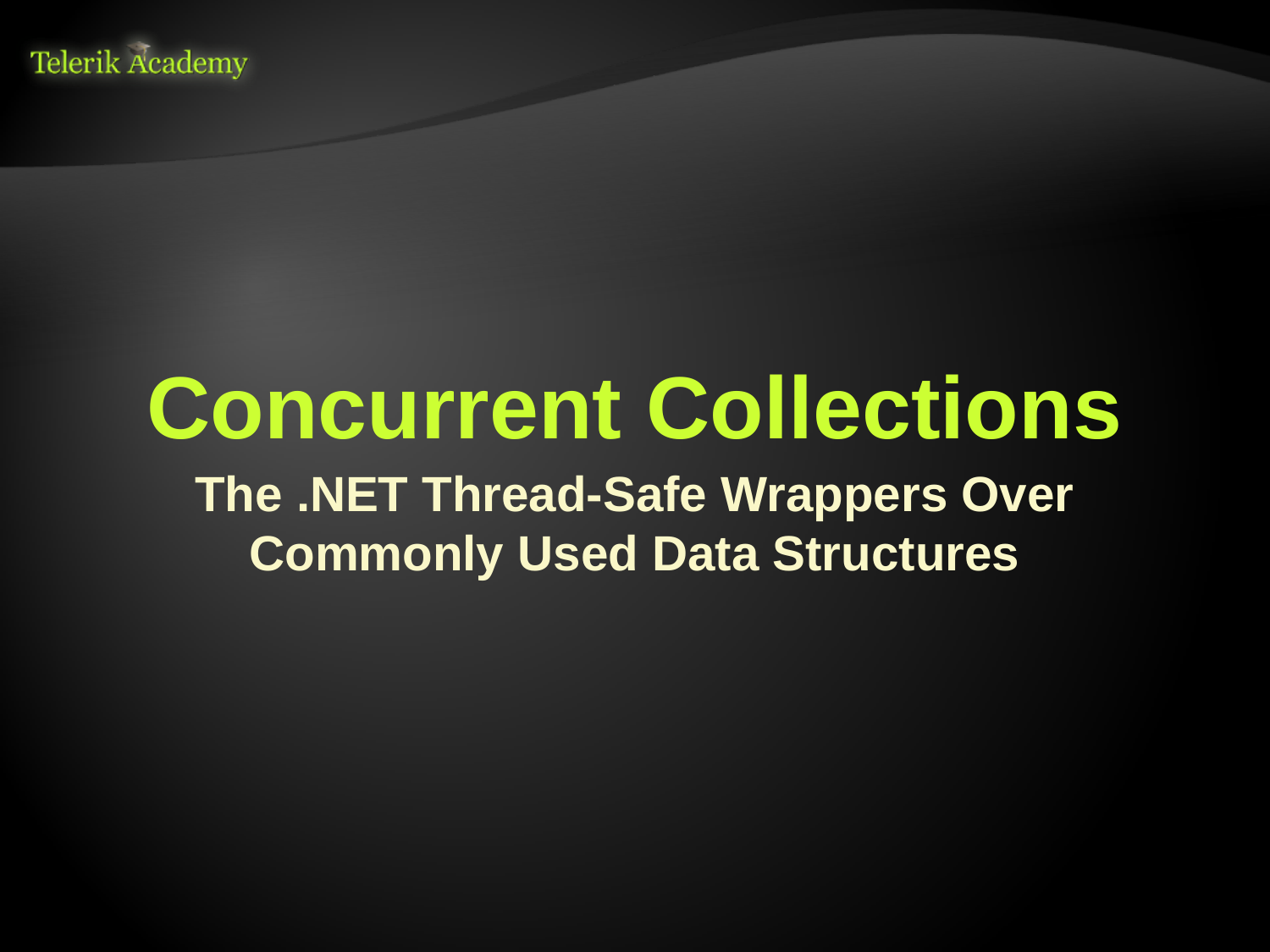

# Concurrent Collections
The .NET Thread-Safe Wrappers Over Commonly Used Data Structures